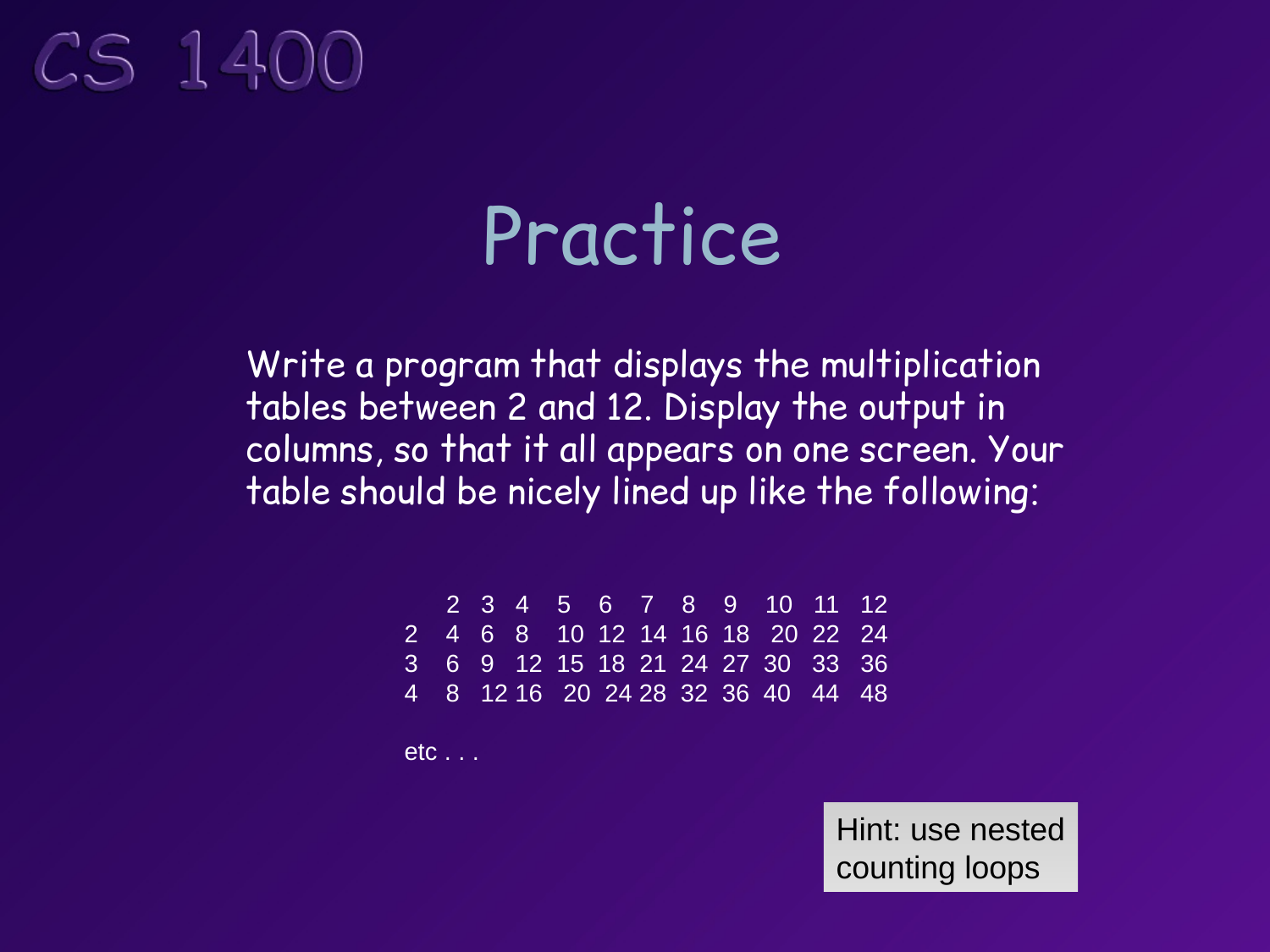

# Practice
Write a program that displays the multiplication
tables between 2 and 12. Display the output in
columns, so that it all appears on one screen. Your
table should be nicely lined up like the following:
      2   3   4    5    6    7    8    9    10   11   12
2    4   6   8    10  12  14  16  18   20  22   24
3    6   9   12  15  18  21  24  27  30   33   36
4    8   12 16   20  24 28  32  36  40   44   48

etc . . .
Hint: use nested
counting loops